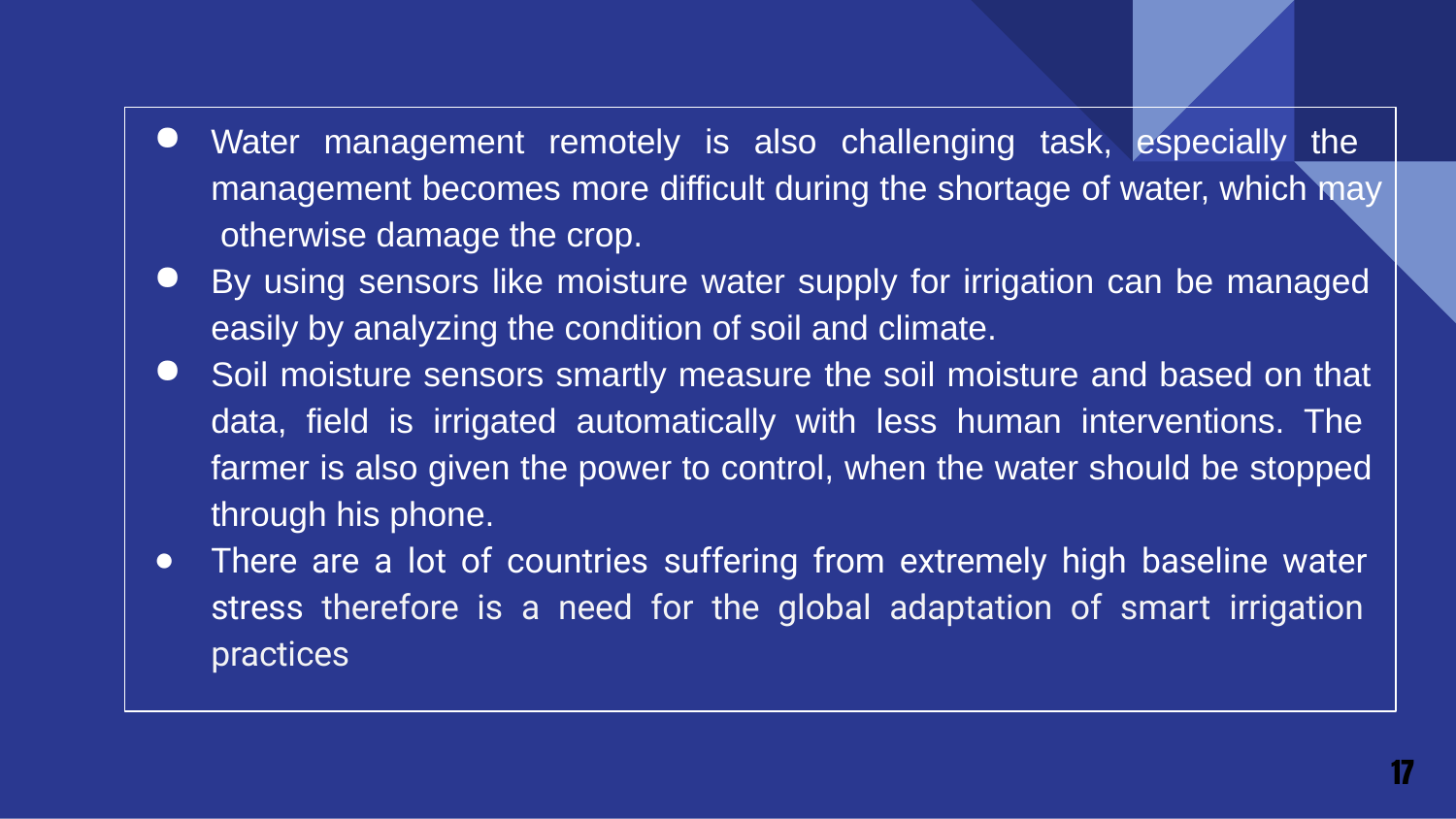

Water management remotely is also challenging task, especially the  management becomes more difficult during the shortage of water, which may  otherwise damage the crop.
By using sensors like moisture water supply for irrigation can be managed  easily by analyzing the condition of soil and climate.
Soil moisture sensors smartly measure the soil moisture and based on that  data, field is irrigated automatically with less human interventions. The  farmer is also given the power to control, when the water should be stopped  through his phone.
There are a lot of countries suffering from extremely high baseline water  stress therefore is a need for the global adaptation of smart irrigation  practices
17